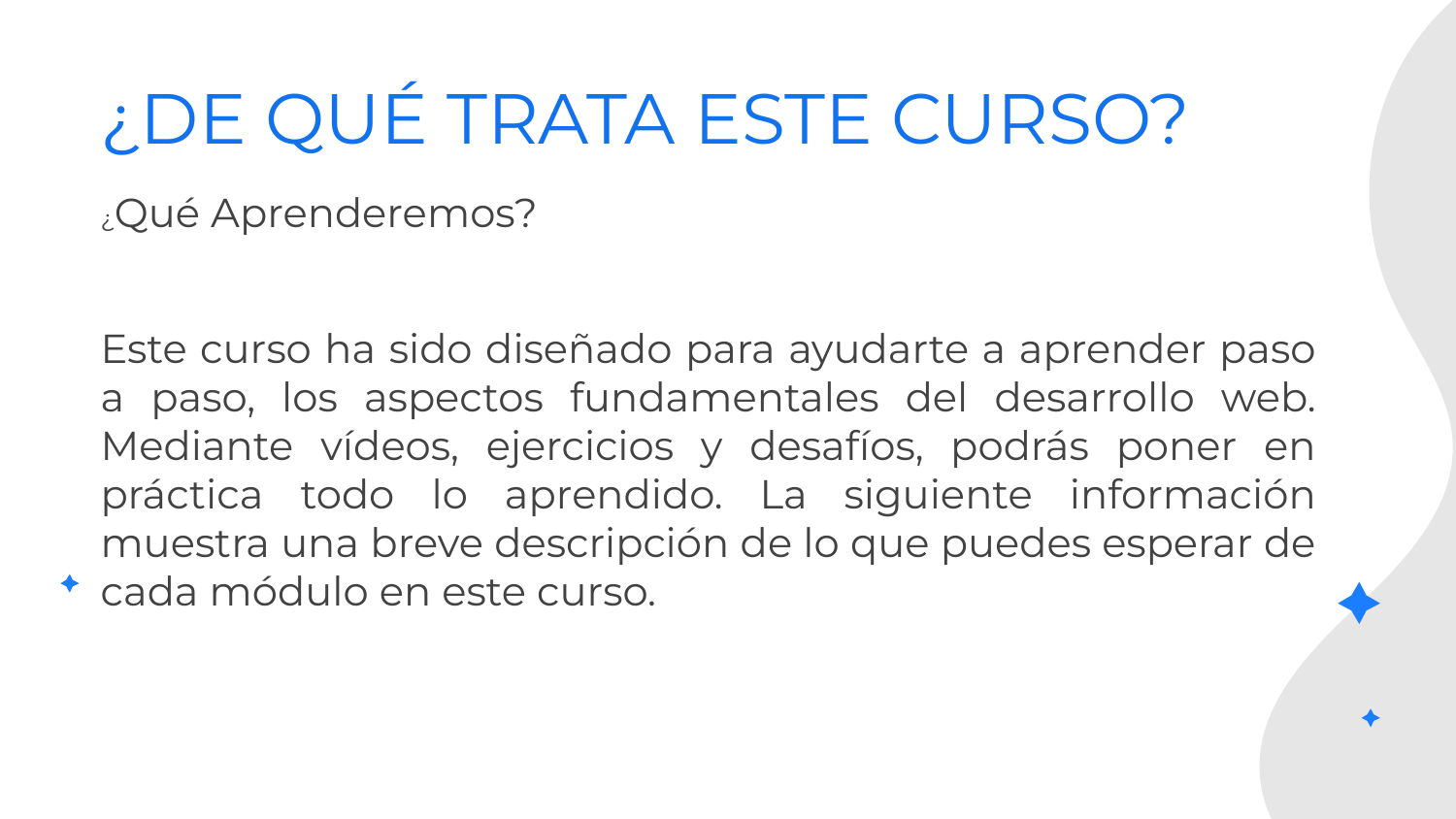

# ¿DE QUÉ TRATA ESTE CURSO?
¿Qué Aprenderemos?

Este curso ha sido diseñado para ayudarte a aprender paso a paso, los aspectos fundamentales del desarrollo web. Mediante vídeos, ejercicios y desafíos, podrás poner en práctica todo lo aprendido. La siguiente información muestra una breve descripción de lo que puedes esperar de cada módulo en este curso.